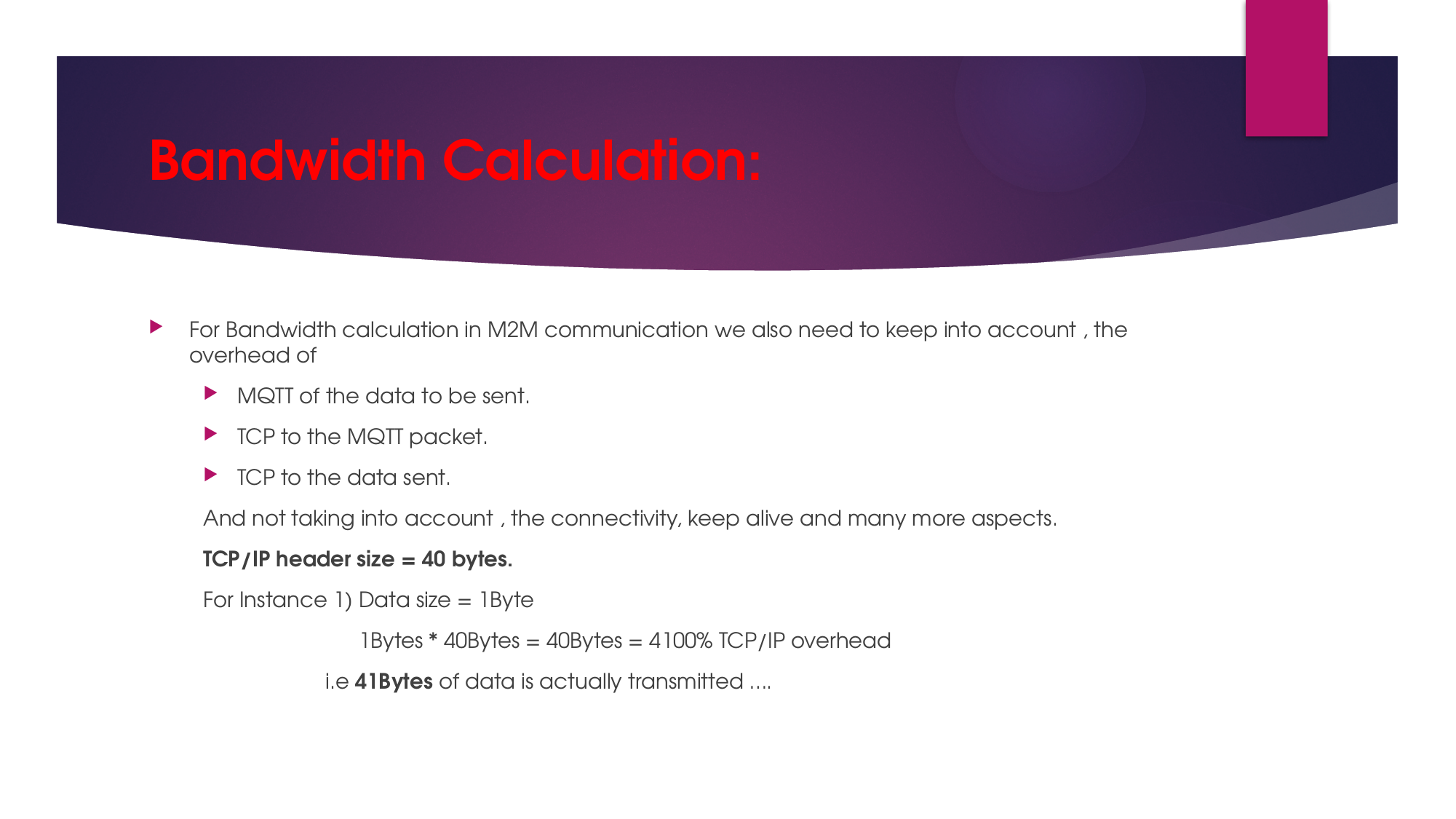

# Bandwidth Calculation:
For Bandwidth calculation in M2M communication we also need to keep into account , the overhead of
MQTT of the data to be sent.
TCP to the MQTT packet.
TCP to the data sent.
And not taking into account , the connectivity, keep alive and many more aspects.
TCP/IP header size = 40 bytes.
For Instance 1) Data size = 1Byte
	        1Bytes * 40Bytes = 40Bytes = 4100% TCP/IP overhead
                     i.e 41Bytes of data is actually transmitted ….